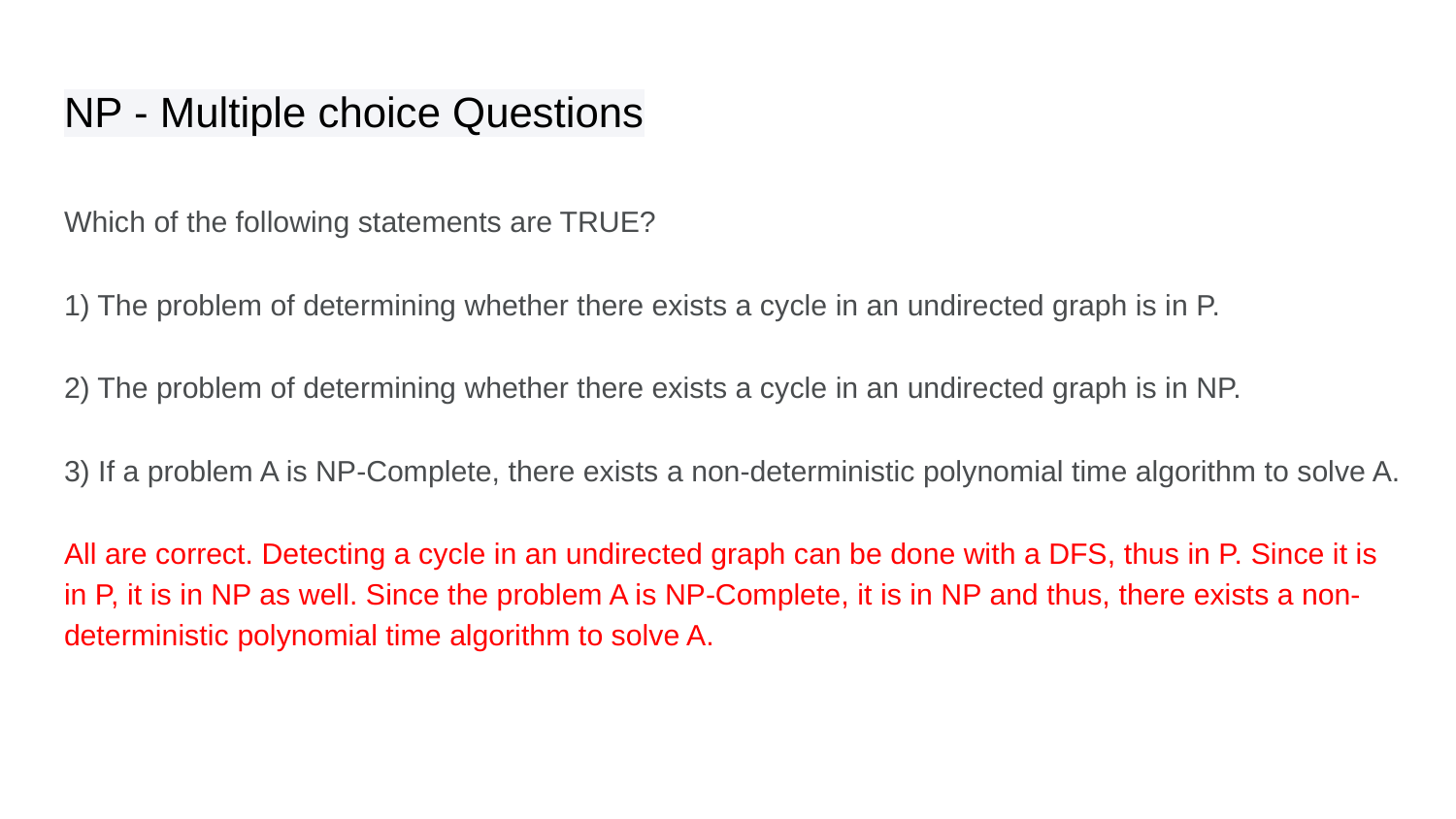

# NP - Multiple choice Questions
Which of the following statements are TRUE?
1) The problem of determining whether there exists a cycle in an undirected graph is in P.
2) The problem of determining whether there exists a cycle in an undirected graph is in NP.
3) If a problem A is NP-Complete, there exists a non-deterministic polynomial time algorithm to solve A.
All are correct. Detecting a cycle in an undirected graph can be done with a DFS, thus in P. Since it is in P, it is in NP as well. Since the problem A is NP-Complete, it is in NP and thus, there exists a non-deterministic polynomial time algorithm to solve A.